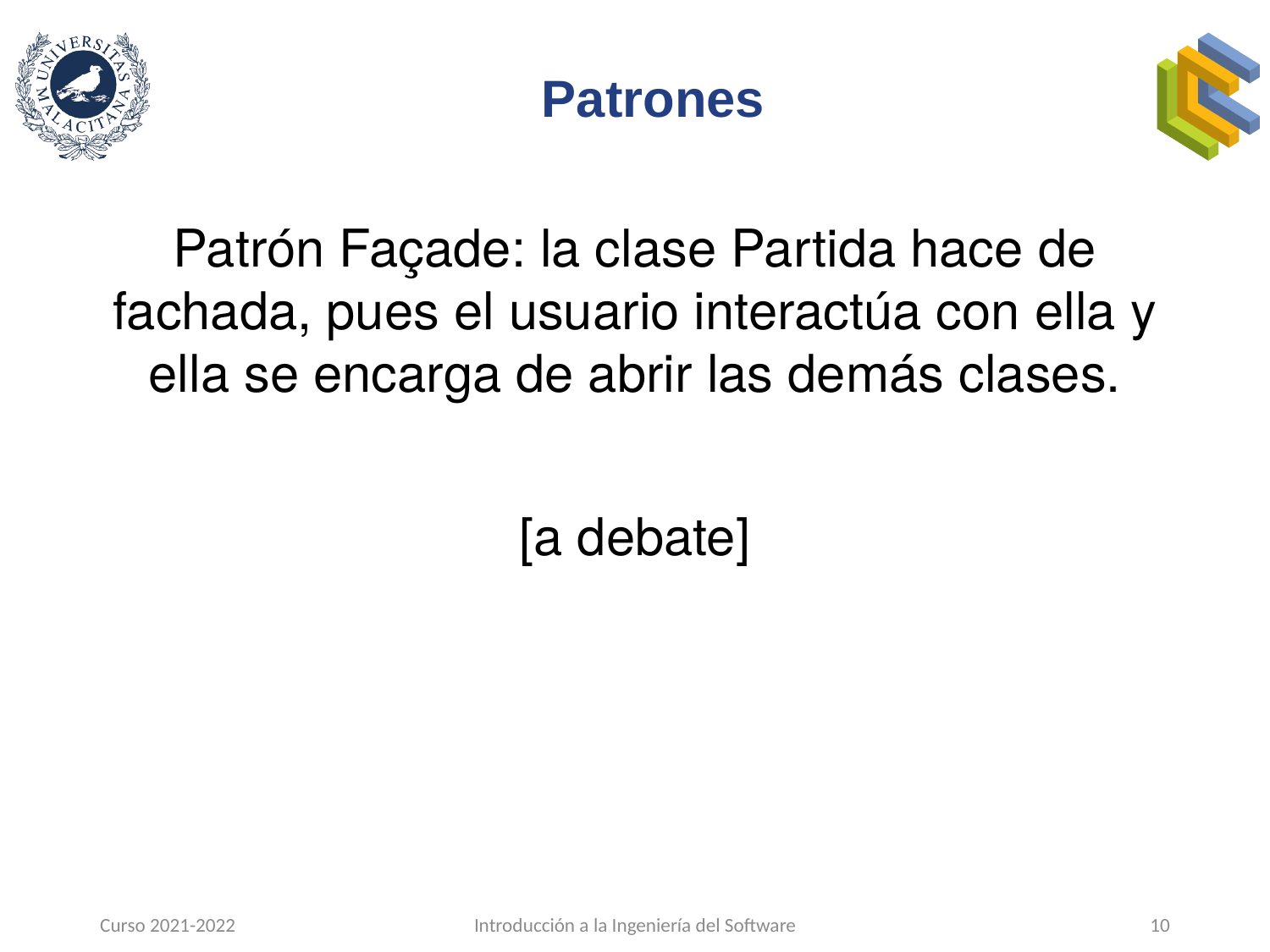

# Patrones
Patrón Façade: la clase Partida hace de fachada, pues el usuario interactúa con ella y ella se encarga de abrir las demás clases.

[a debate]
Curso 2021-2022
Introducción a la Ingeniería del Software
10